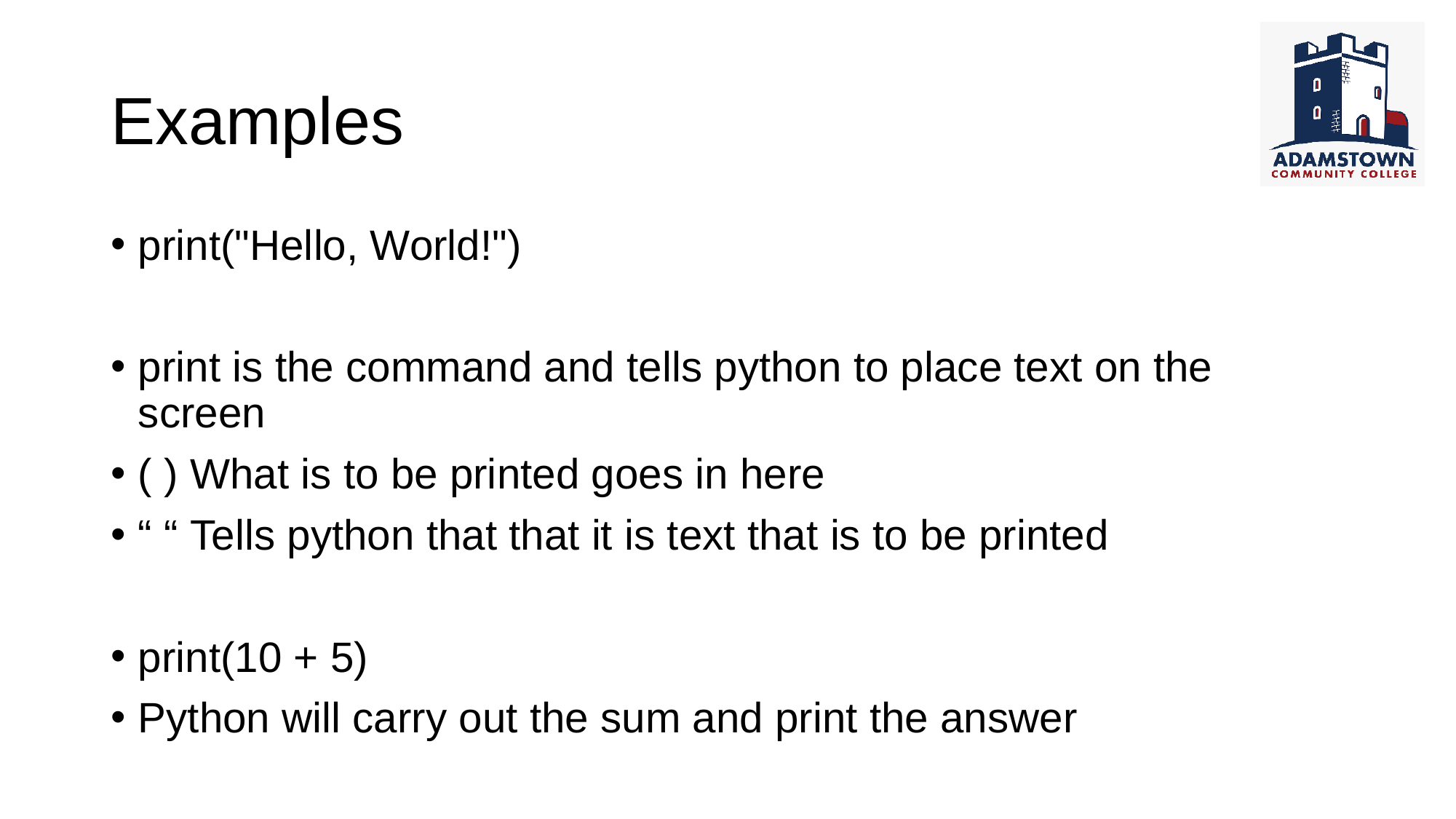

# Examples
print("Hello, World!")

print is the command and tells python to place text on the screen
( ) What is to be printed goes in here
“ “ Tells python that that it is text that is to be printed

print(10 + 5)
Python will carry out the sum and print the answer